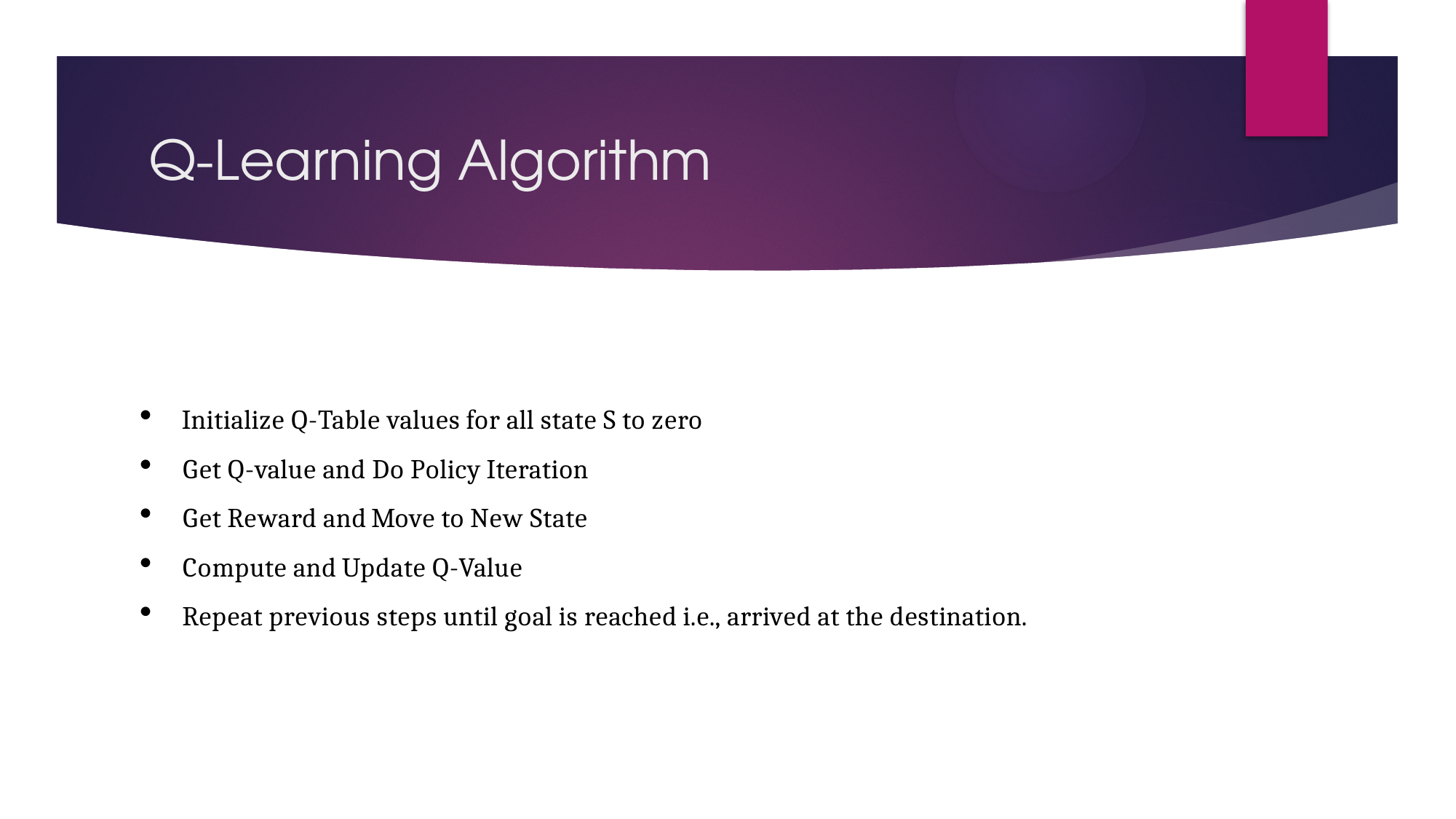

# Q-Learning Algorithm

Initialize Q-Table values for all state S to zero
Get Q-value and Do Policy Iteration
Get Reward and Move to New State
Compute and Update Q-Value
Repeat previous steps until goal is reached i.e., arrived at the destination.